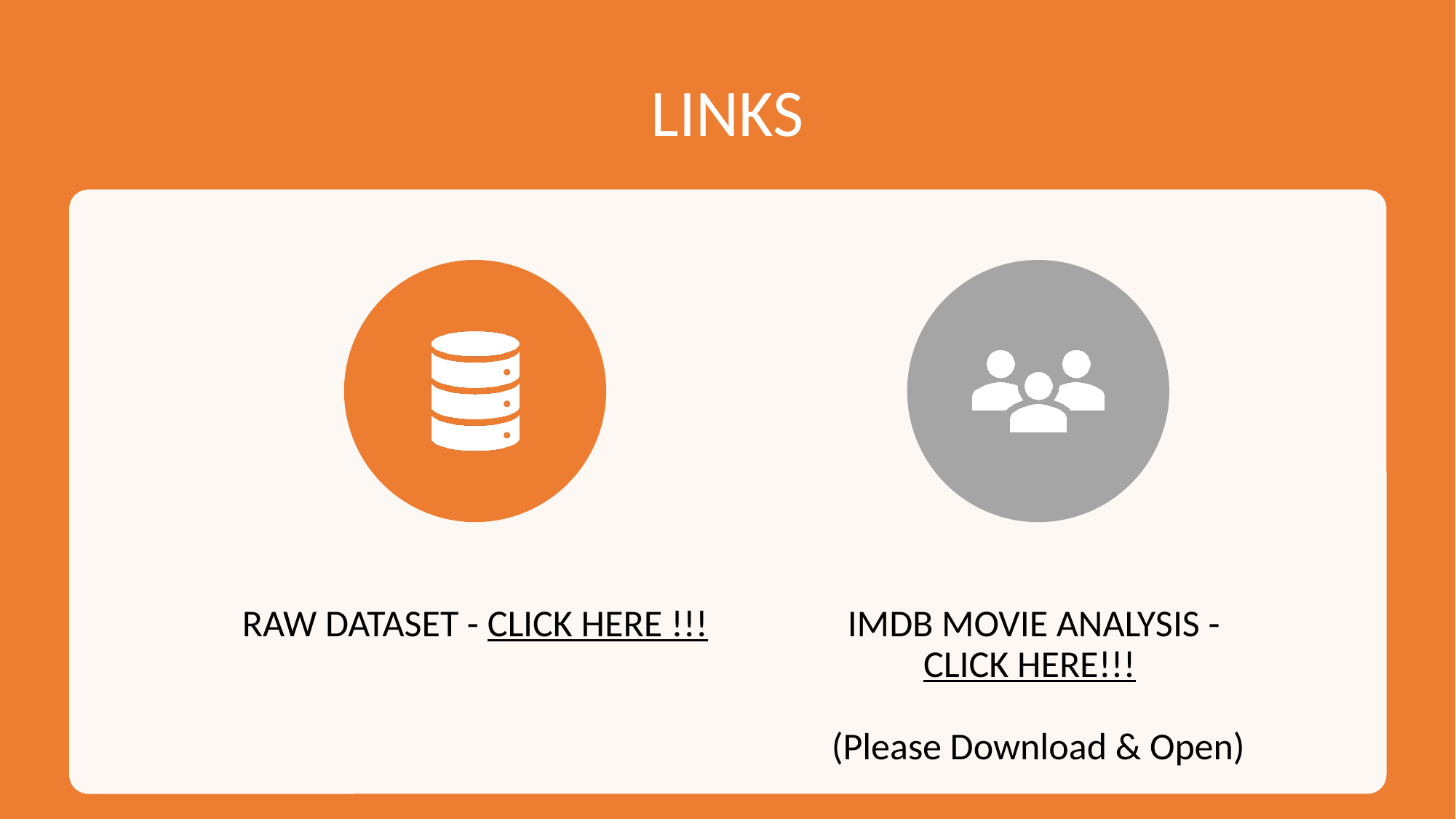

# LINKS

RAW DATASET - CLICK HERE !!!

IMDB MOVIE ANALYSIS - CLICK HERE!!!

(Please Download & Open)